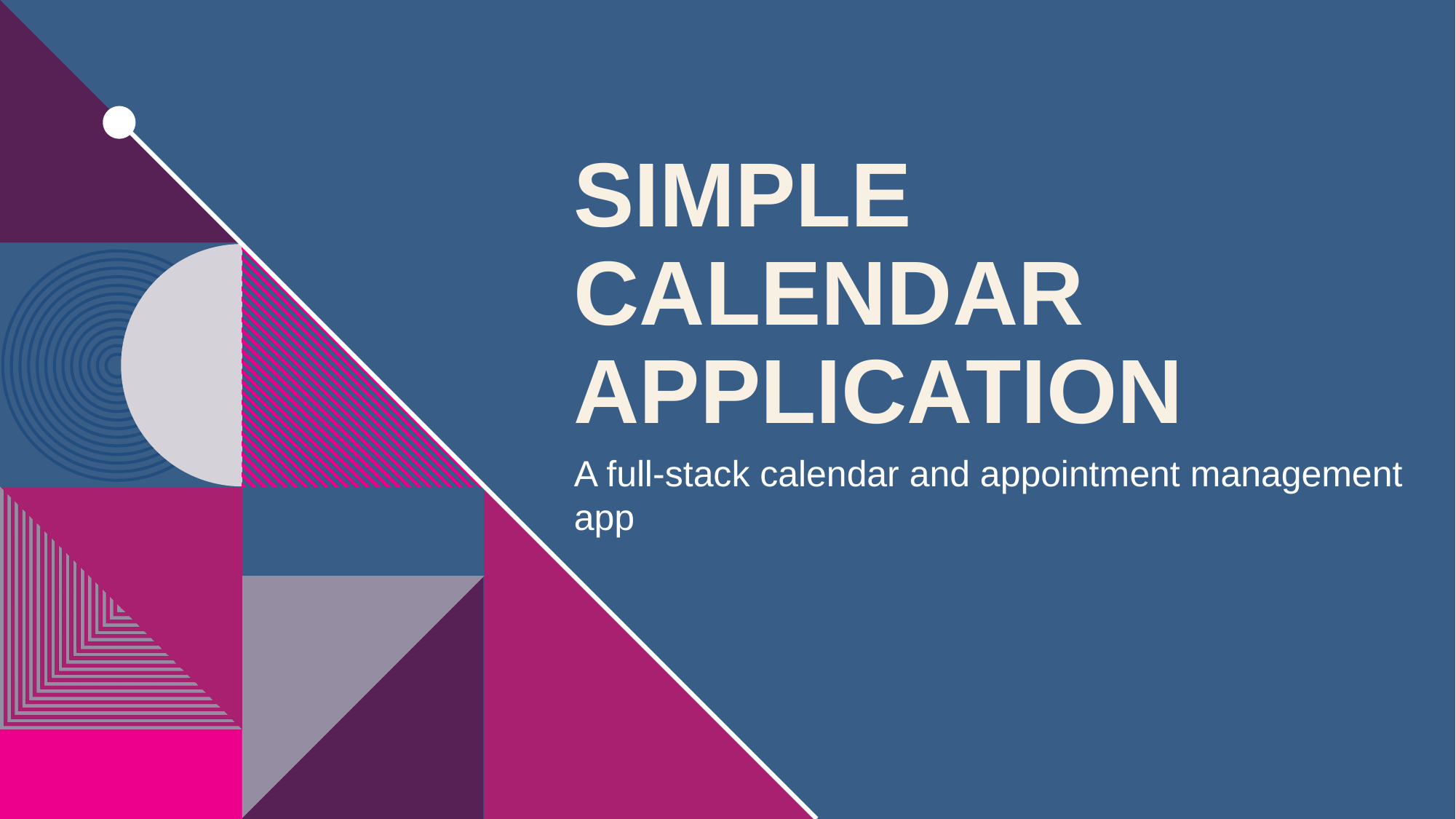

# Simple Calendar application
A full-stack calendar and appointment management app